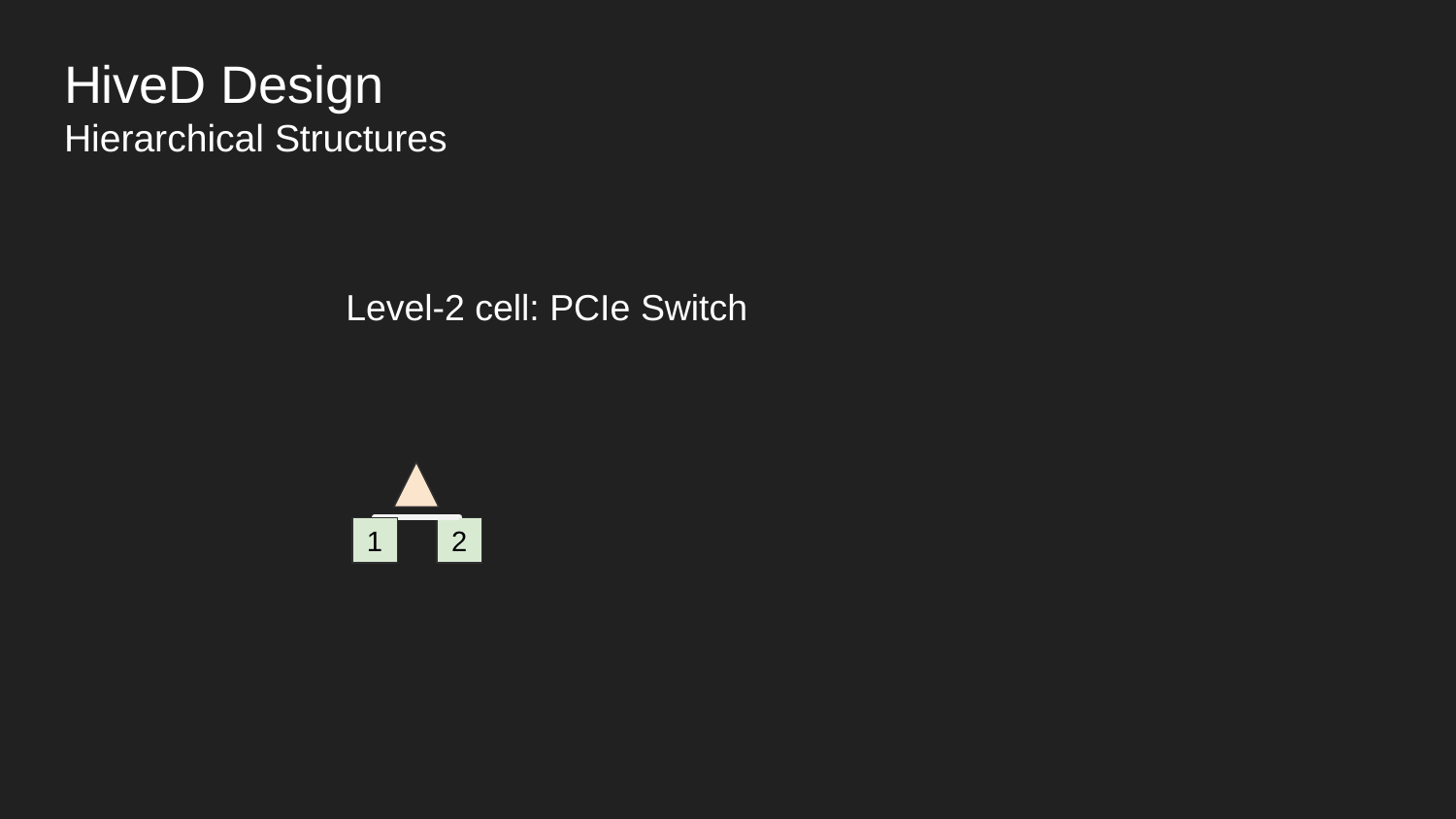

# HiveD Design
Hierarchical Structures

Level-2 cell: PCIe Switch

1
2